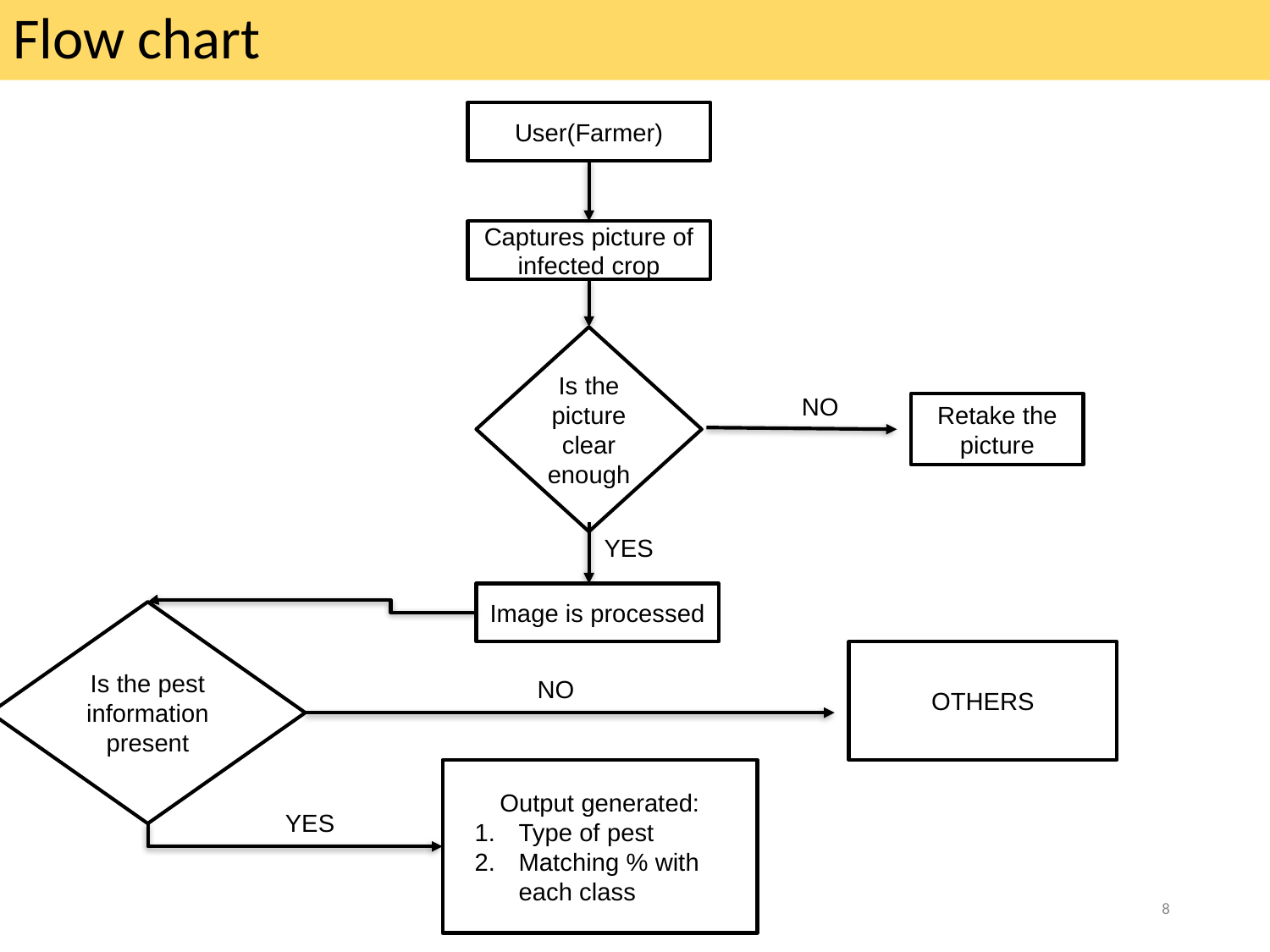

# Flow chart
User(Farmer)
Captures picture of infected crop
Is the picture clear enough
NO
Retake the picture
YES
Image is processed
Is the pest information present
OTHERS
NO
Output generated:
Type of pest
Matching % with each class
YES
8